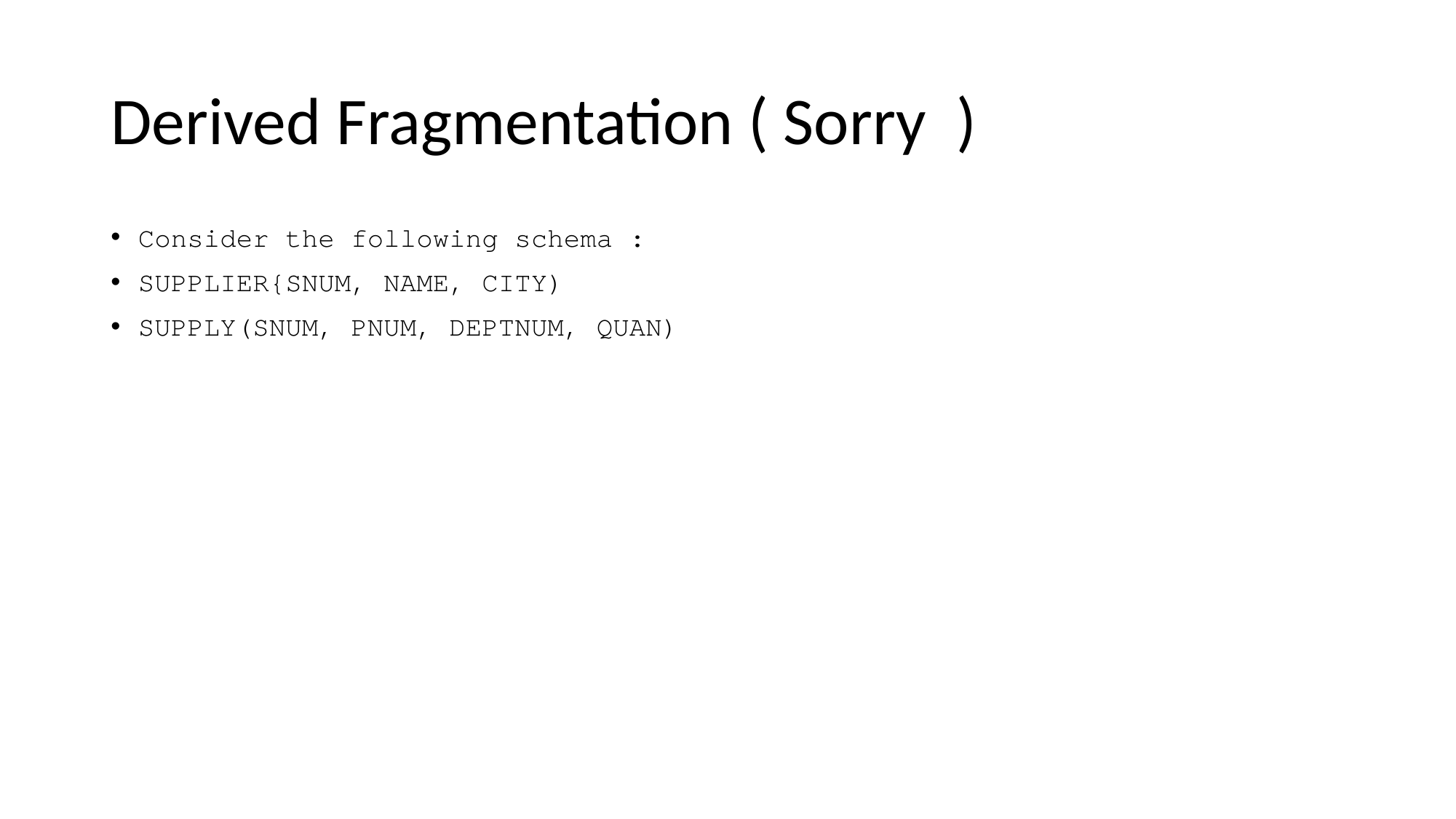

# Derived Fragmentation ( Sorry  )
Consider the following schema :
SUPPLIER{SNUM, NAME, CITY)
SUPPLY(SNUM, PNUM, DEPTNUM, QUAN)